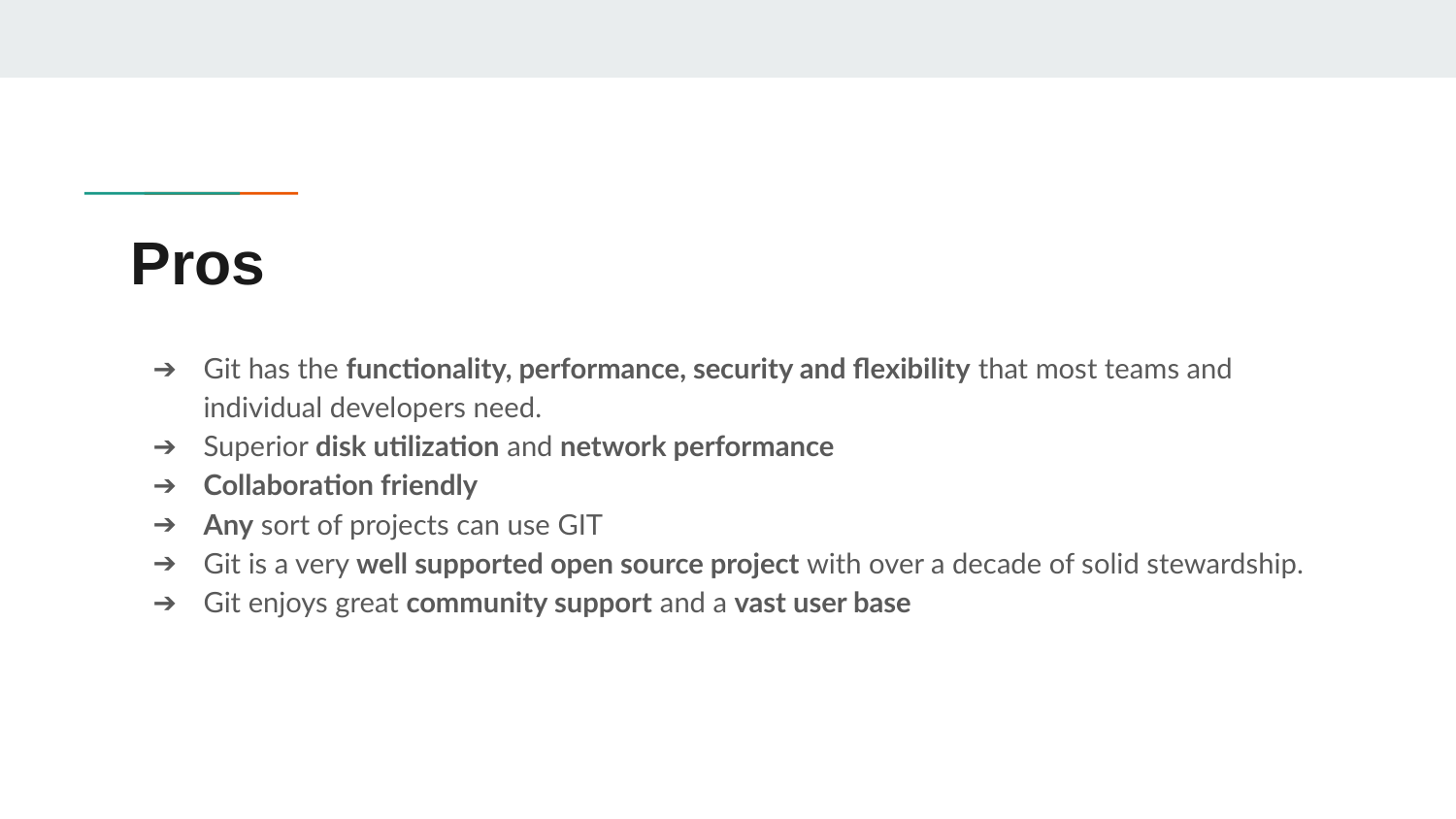

# Pros
Git has the functionality, performance, security and flexibility that most teams and individual developers need.
Superior disk utilization and network performance
Collaboration friendly
Any sort of projects can use GIT
Git is a very well supported open source project with over a decade of solid stewardship.
Git enjoys great community support and a vast user base